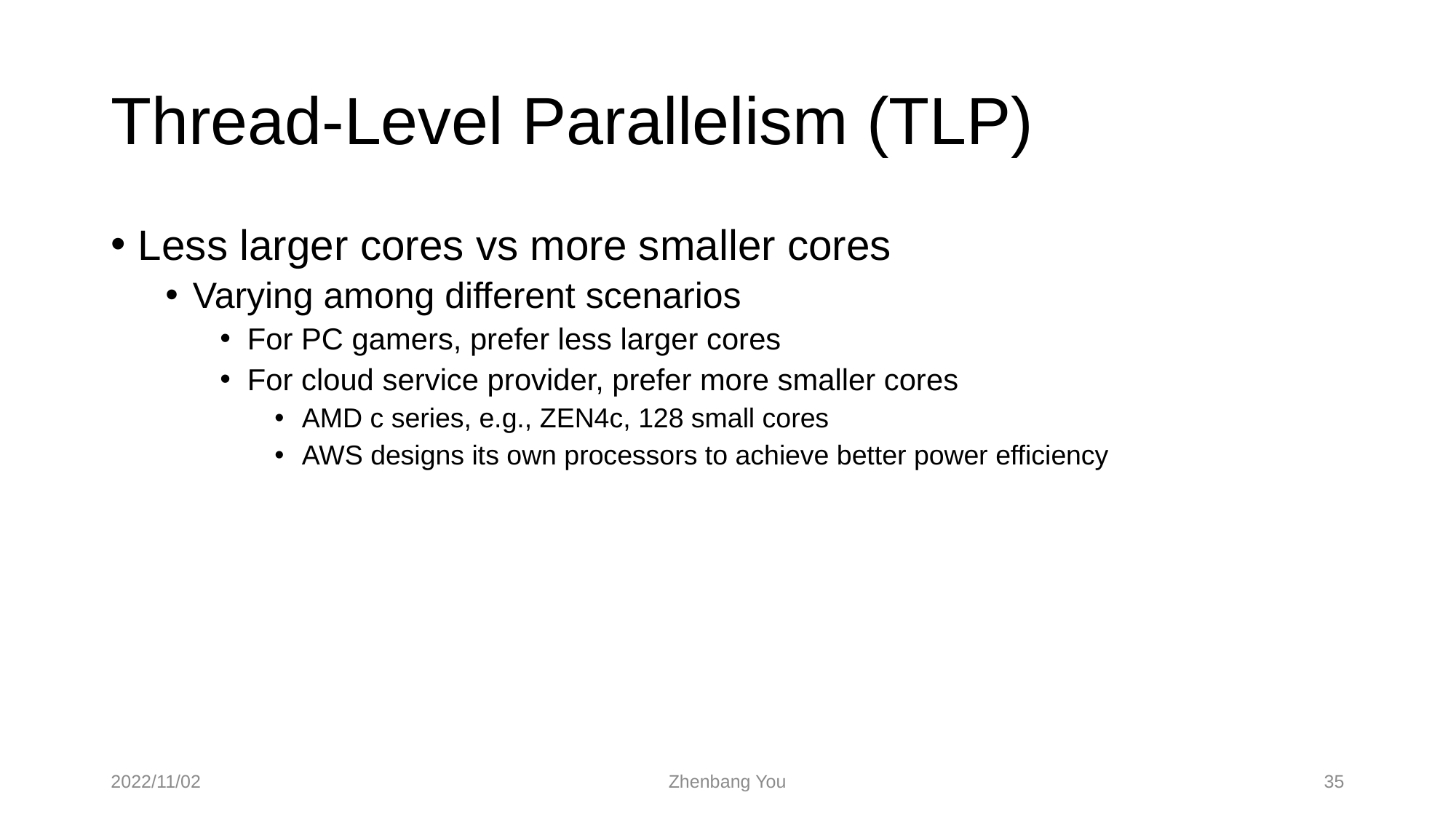

# Thread-Level Parallelism (TLP)
Less larger cores vs more smaller cores
Varying among different scenarios
For PC gamers, prefer less larger cores
For cloud service provider, prefer more smaller cores
AMD c series, e.g., ZEN4c, 128 small cores
AWS designs its own processors to achieve better power efficiency
2022/11/02
Zhenbang You
35